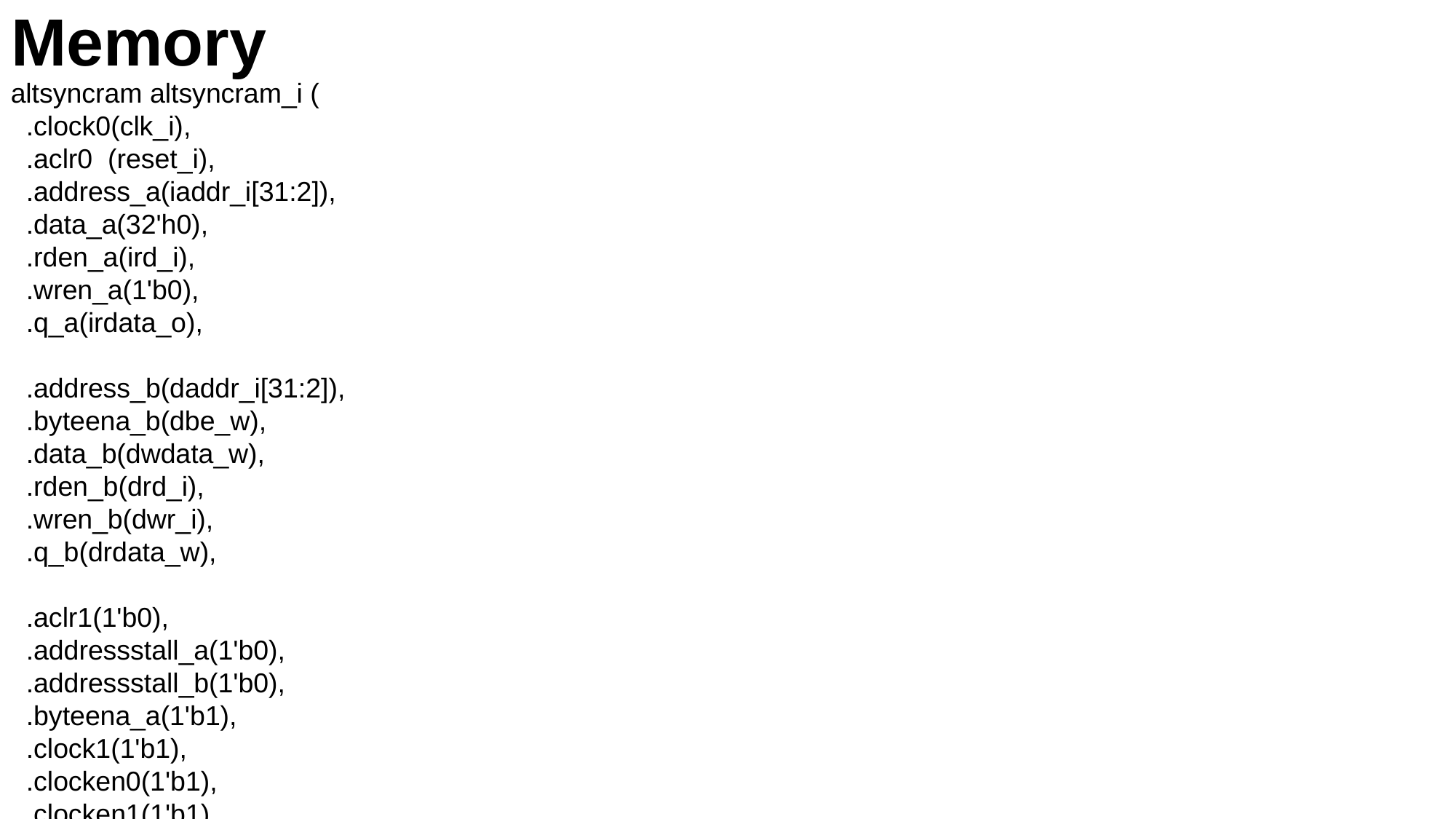

# Memory
altsyncram altsyncram_i (
  .clock0(clk_i),
  .aclr0  (reset_i),
  .address_a(iaddr_i[31:2]),
  .data_a(32'h0),
  .rden_a(ird_i),
  .wren_a(1'b0),
  .q_a(irdata_o),

  .address_b(daddr_i[31:2]),
  .byteena_b(dbe_w),
  .data_b(dwdata_w),
  .rden_b(drd_i),
  .wren_b(dwr_i),
  .q_b(drdata_w),

  .aclr1(1'b0),
  .addressstall_a(1'b0),
  .addressstall_b(1'b0),
  .byteena_a(1'b1),
  .clock1(1'b1),
  .clocken0(1'b1),
  .clocken1(1'b1),
  .clocken2(1'b1),
  .clocken3(1'b1),
  .eccstatus()
);